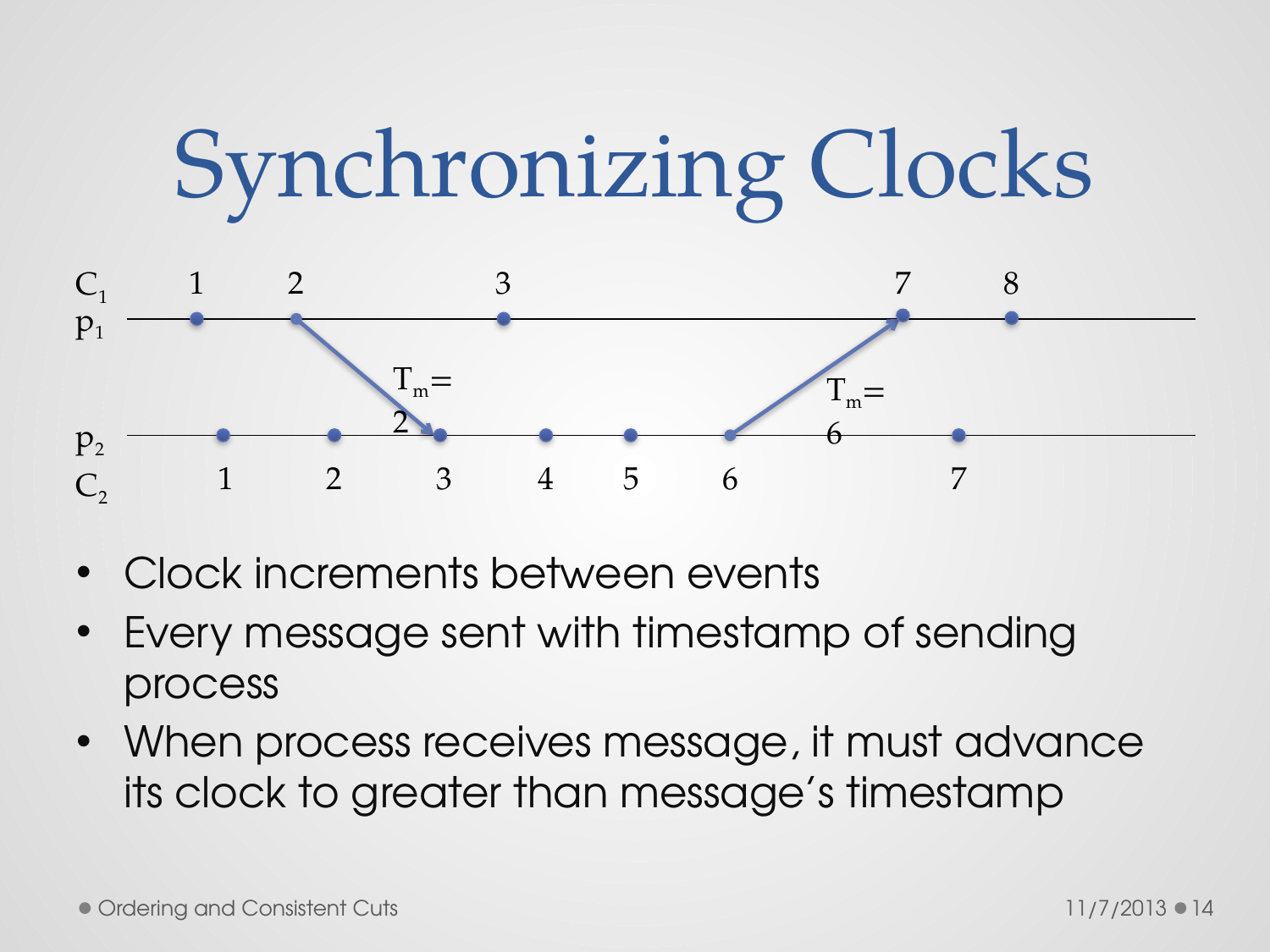

# Synchronizing Clocks
1
2
3
7
8
C1
p1

Tm=2
Tm=6
p2

1
2
3
4
5
6
7
C2
Clock increments between events
Every message sent with timestamp of sending process
When process receives message, it must advance its clock to greater than message’s timestamp
Ordering and Consistent Cuts
11/7/2013
14